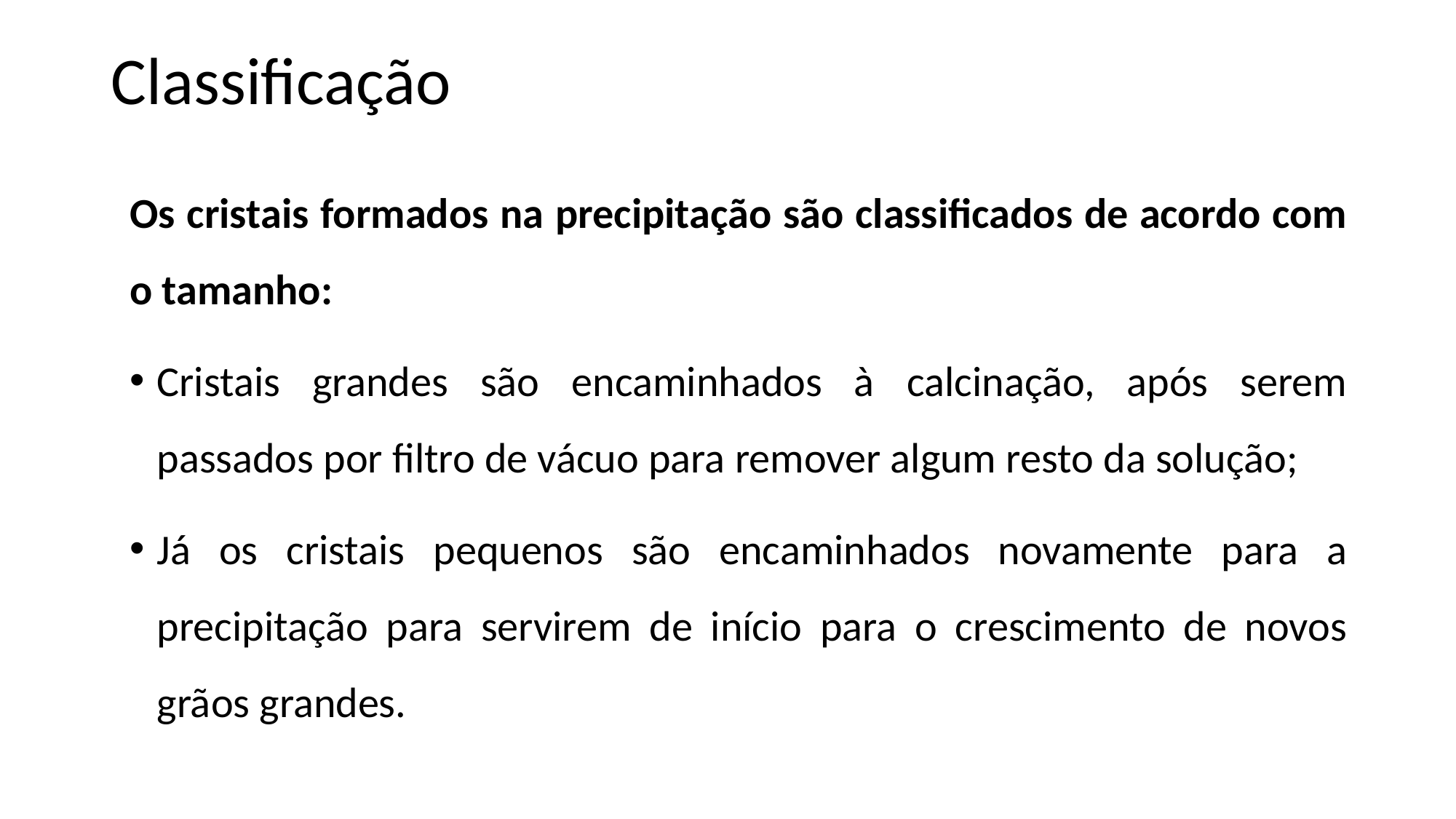

# Classificação
Os cristais formados na precipitação são classificados de acordo com o tamanho:
Cristais grandes são encaminhados à calcinação, após serem passados por filtro de vácuo para remover algum resto da solução;
Já os cristais pequenos são encaminhados novamente para a precipitação para servirem de início para o crescimento de novos grãos grandes.